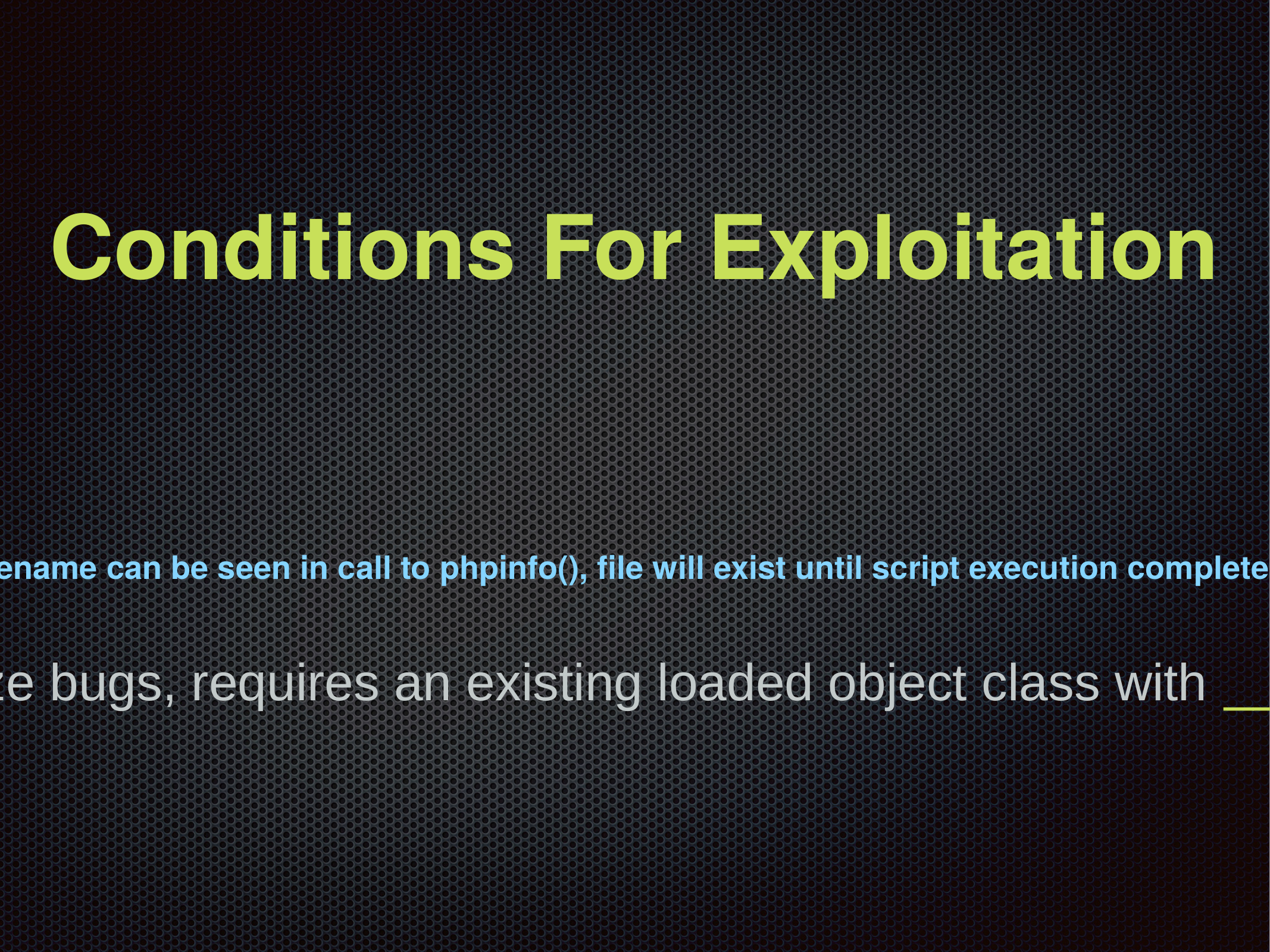

Conditions For Exploitation

1: Ability to upload a file
2: Ability to control input filename to file call

All PHP Servers allow file uploading, the file will be written to tmp, filename can be seen in call to phpinfo(), file will exist until script execution completes.  Slow Loris style read can allow tmp file to exist for many minutes.

Exploitation depends on normal deserialize bugs, requires an existing loaded object class with __destruct, __wakeup, __toString, etc code